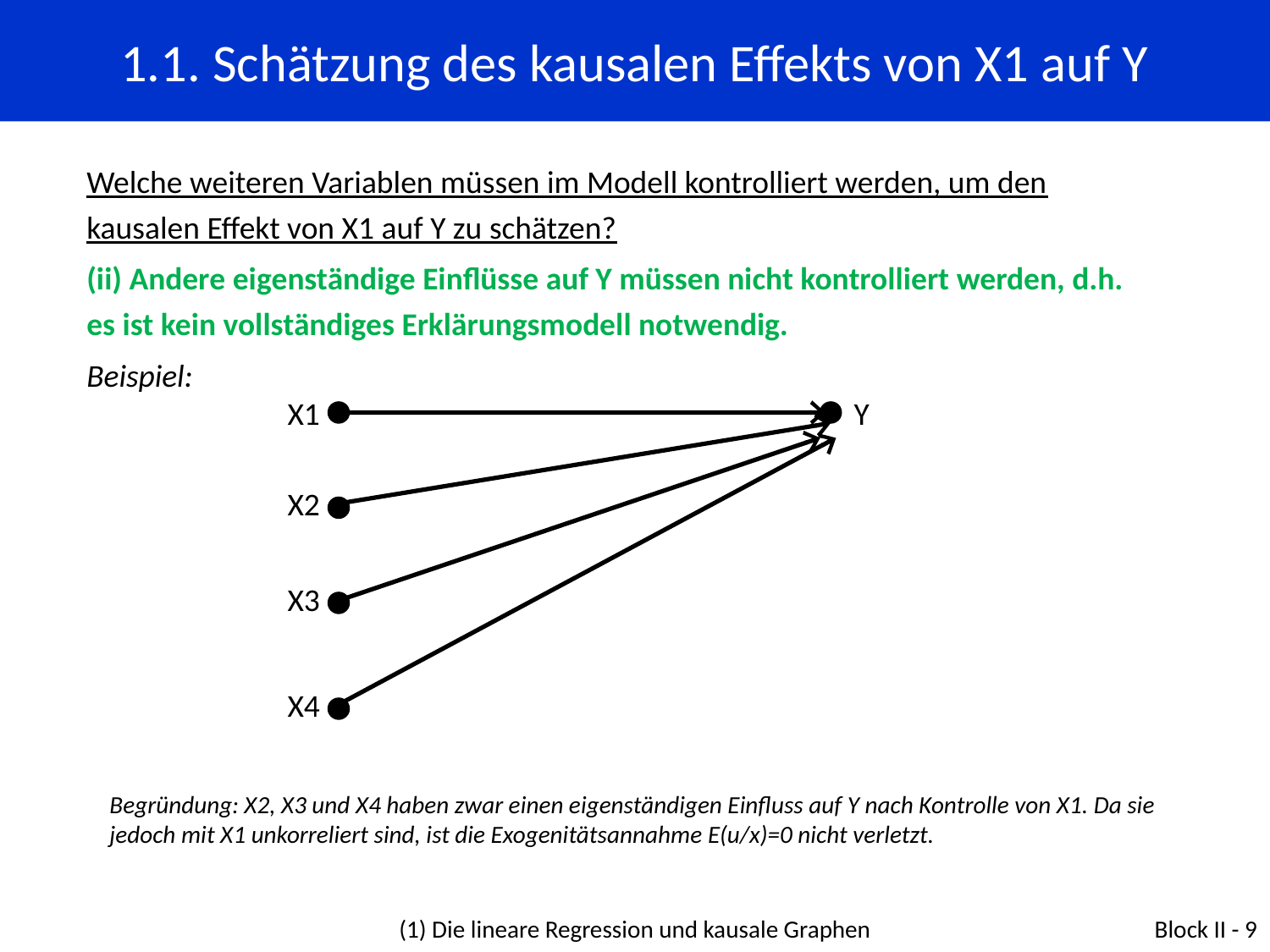

1.1. Schätzung des kausalen Effekts von X1 auf Y
Welche weiteren Variablen müssen im Modell kontrolliert werden, um den kausalen Effekt von X1 auf Y zu schätzen?
(ii) Andere eigenständige Einflüsse auf Y müssen nicht kontrolliert werden, d.h. es ist kein vollständiges Erklärungsmodell notwendig.
Beispiel:
X1
Y

X2

X3

X4

Begründung: X2, X3 und X4 haben zwar einen eigenständigen Einfluss auf Y nach Kontrolle von X1. Da sie jedoch mit X1 unkorreliert sind, ist die Exogenitätsannahme E(u/x)=0 nicht verletzt.
(1) Die lineare Regression und kausale Graphen
Block II - 9